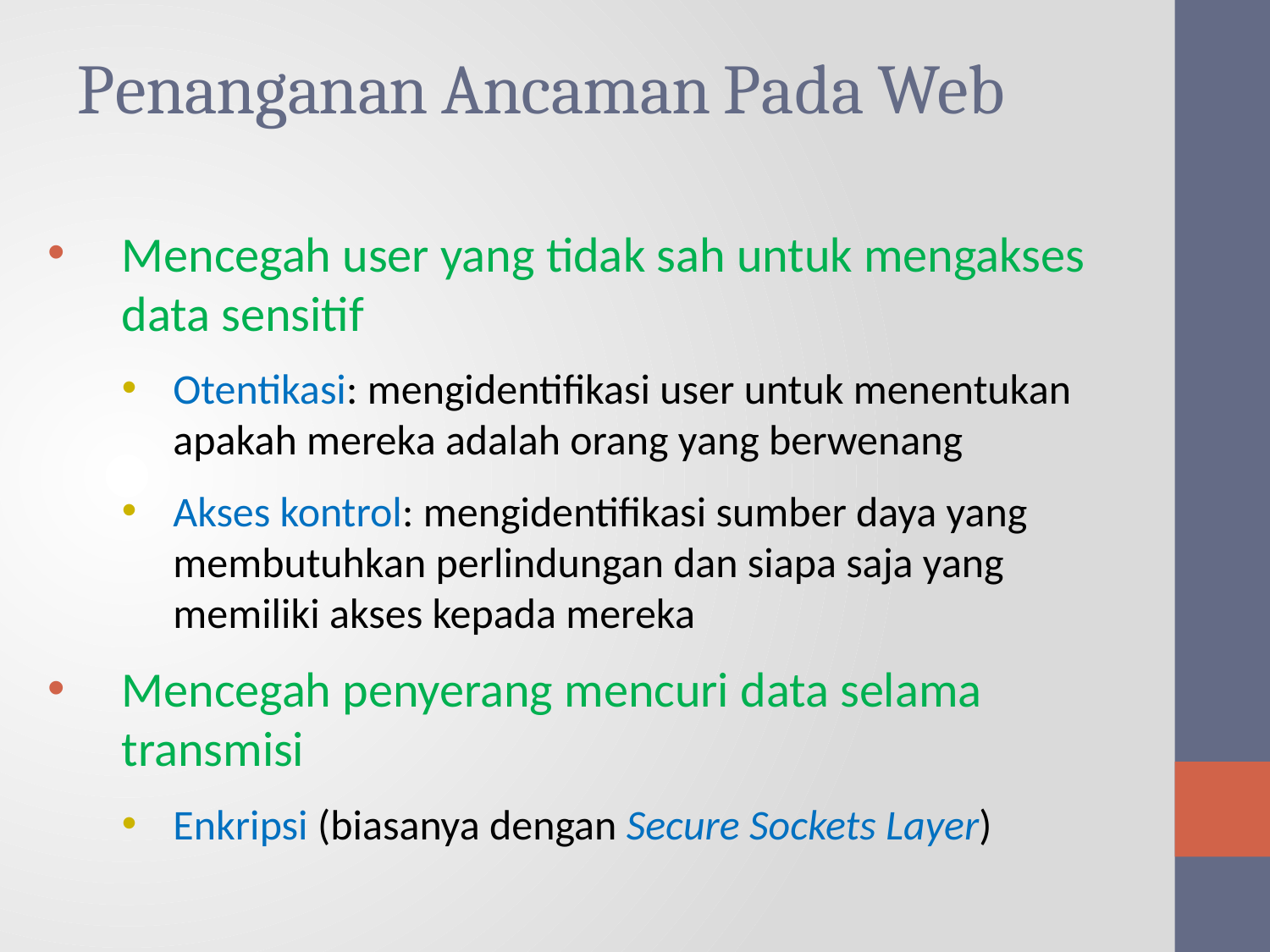

# Penanganan Ancaman Pada Web
Mencegah user yang tidak sah untuk mengakses data sensitif
Otentikasi: mengidentifikasi user untuk menentukan apakah mereka adalah orang yang berwenang
Akses kontrol: mengidentifikasi sumber daya yang membutuhkan perlindungan dan siapa saja yang  memiliki akses kepada mereka
Mencegah penyerang mencuri data selama transmisi
Enkripsi (biasanya dengan Secure Sockets Layer)